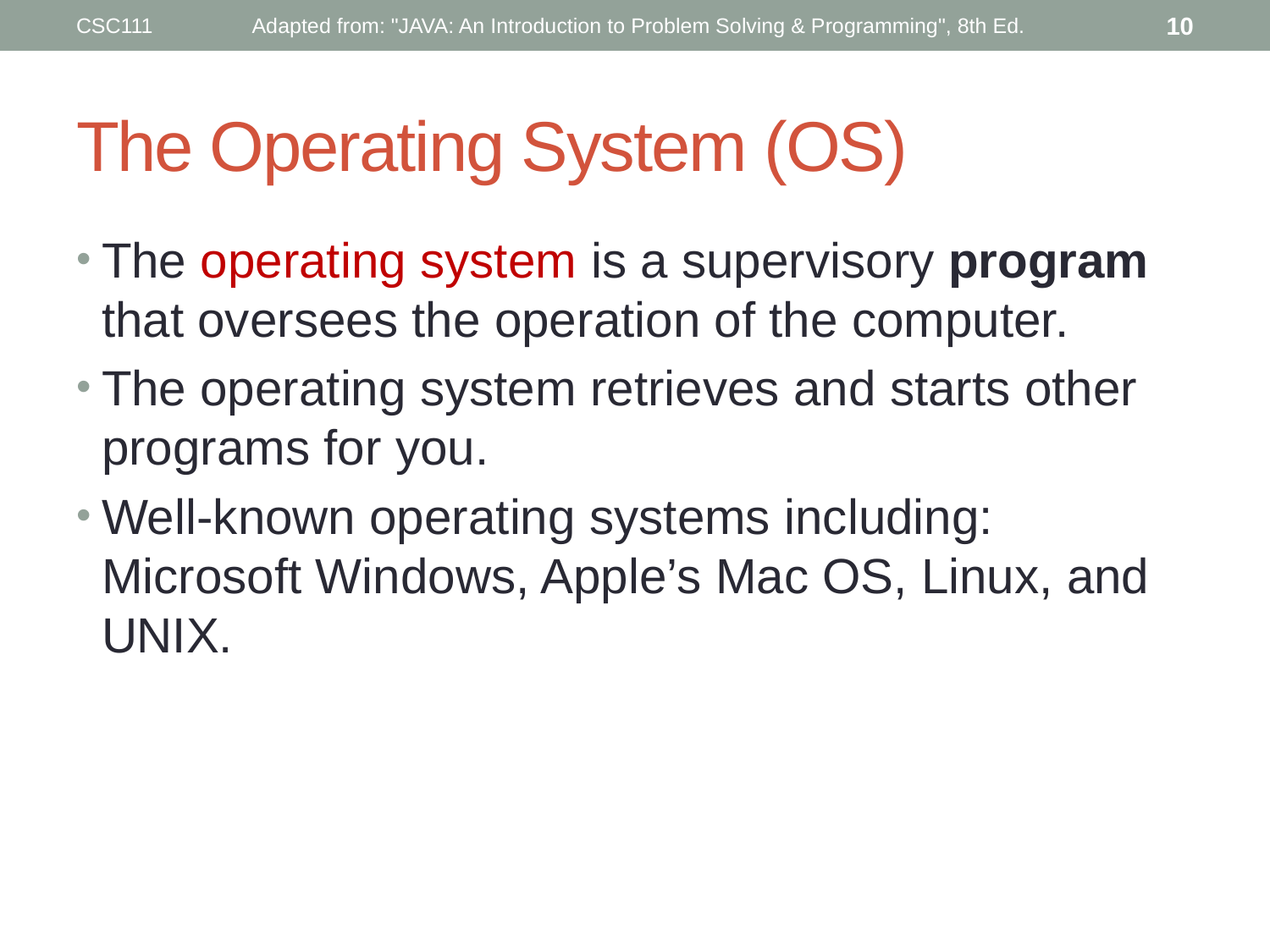

CSC111
Adapted from: "JAVA: An Introduction to Problem Solving & Programming", 8th Ed.
10
# The Operating System (OS)
The operating system is a supervisory program that oversees the operation of the computer.
The operating system retrieves and starts other programs for you.
Well-known operating systems including: Microsoft Windows, Apple’s Mac OS, Linux, and UNIX.